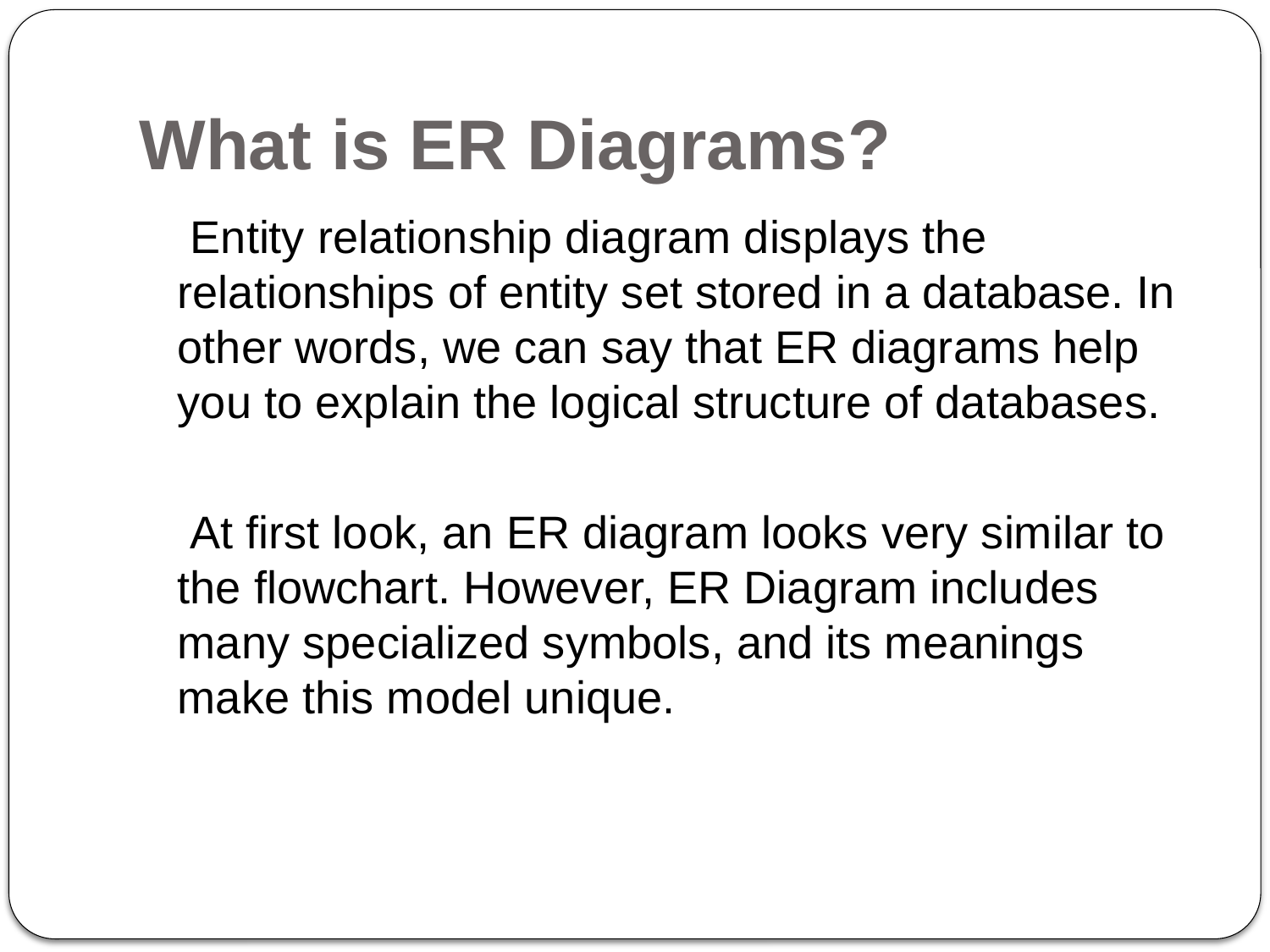

# What is ER Diagrams?
    Entity relationship diagram displays the relationships of entity set stored in a database. In other words, we can say that ER diagrams help you to explain the logical structure of databases.

    At first look, an ER diagram looks very similar to the flowchart. However, ER Diagram includes many specialized symbols, and its meanings make this model unique.